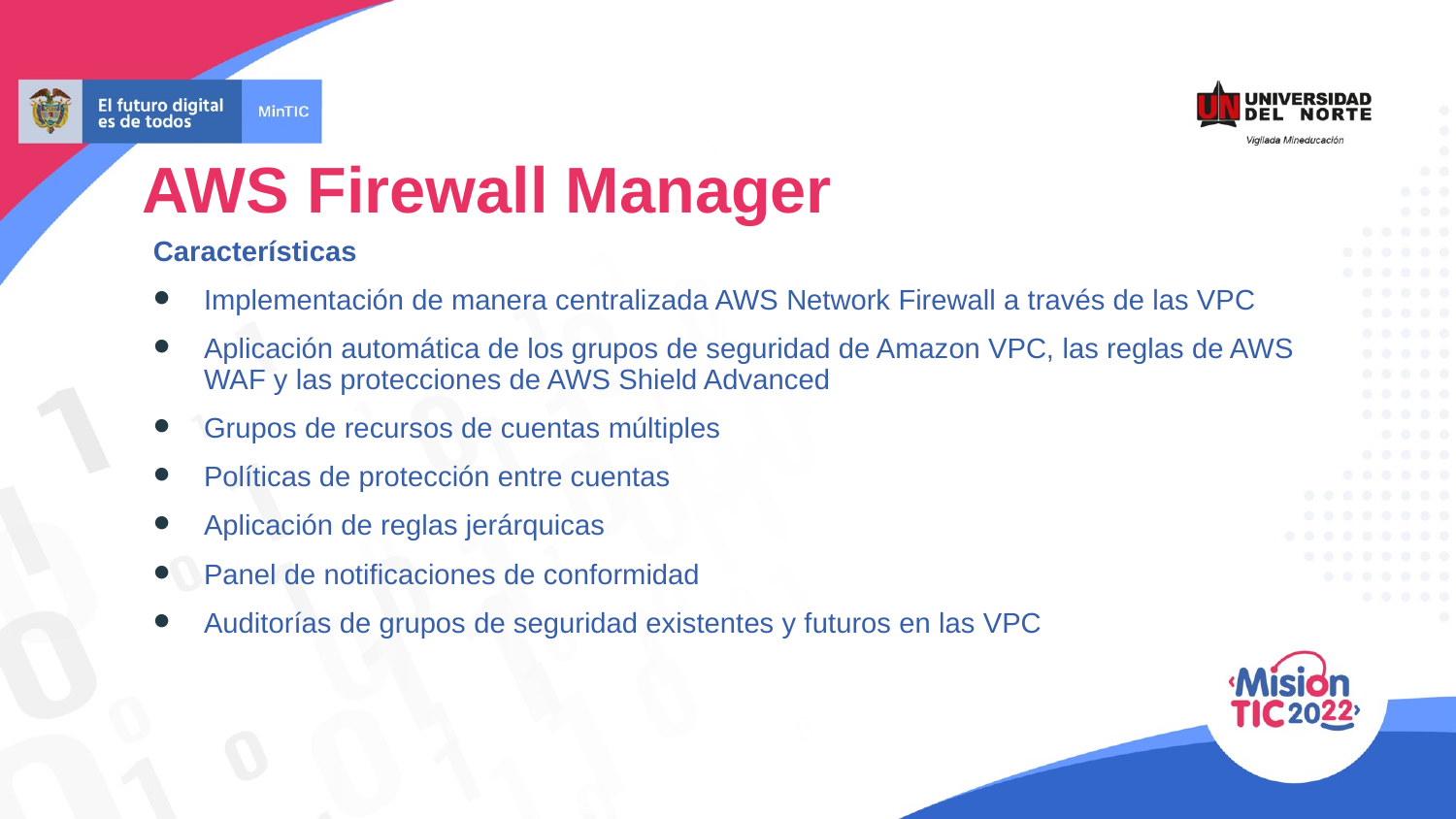

AWS Firewall Manager
Características
Implementación de manera centralizada AWS Network Firewall a través de las VPC
Aplicación automática de los grupos de seguridad de Amazon VPC, las reglas de AWS WAF y las protecciones de AWS Shield Advanced
Grupos de recursos de cuentas múltiples
Políticas de protección entre cuentas
Aplicación de reglas jerárquicas
Panel de notificaciones de conformidad
Auditorías de grupos de seguridad existentes y futuros en las VPC